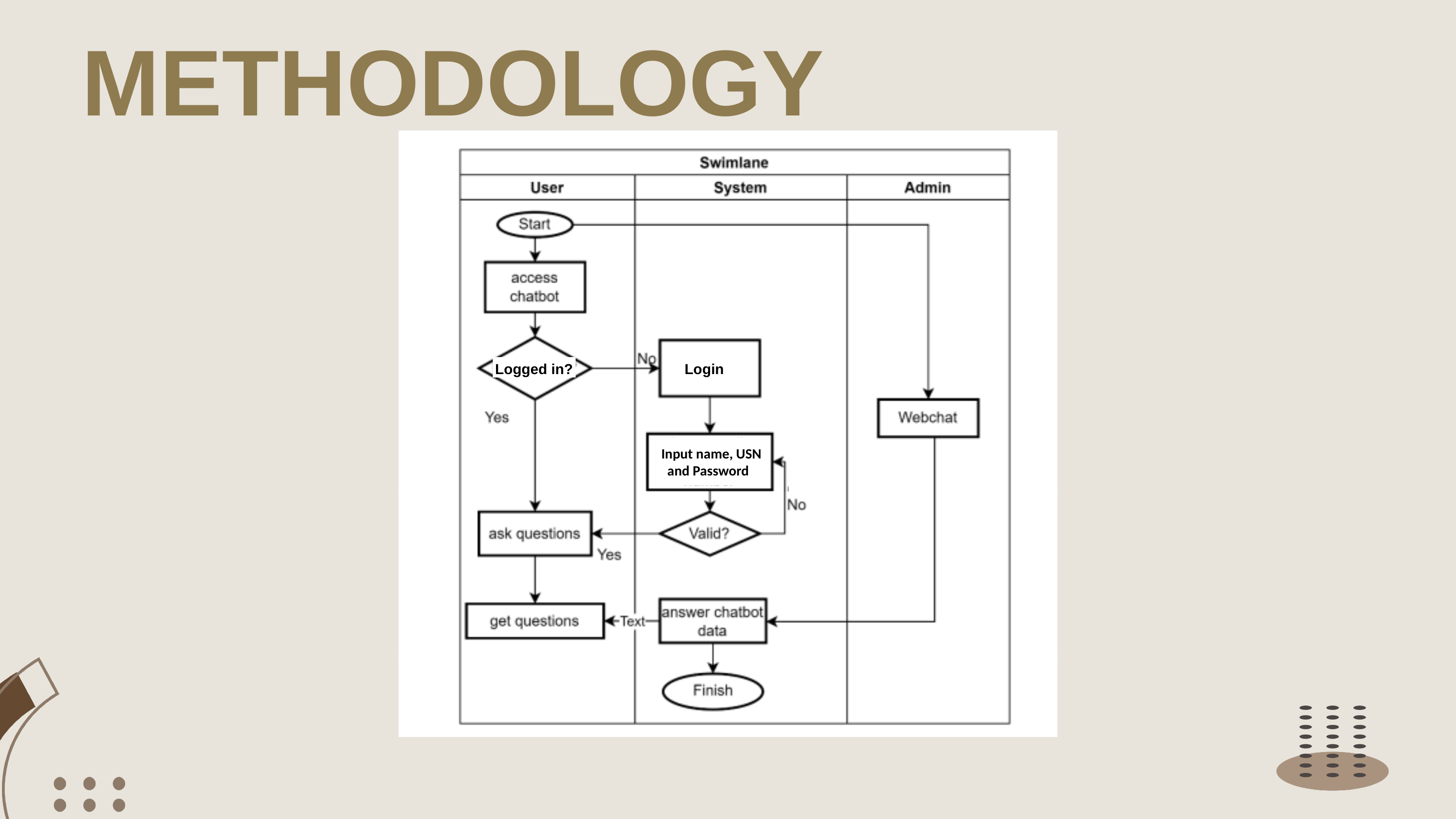

METHODOLOGY

Login
Logged in?
   ..

Input name, USN and Password